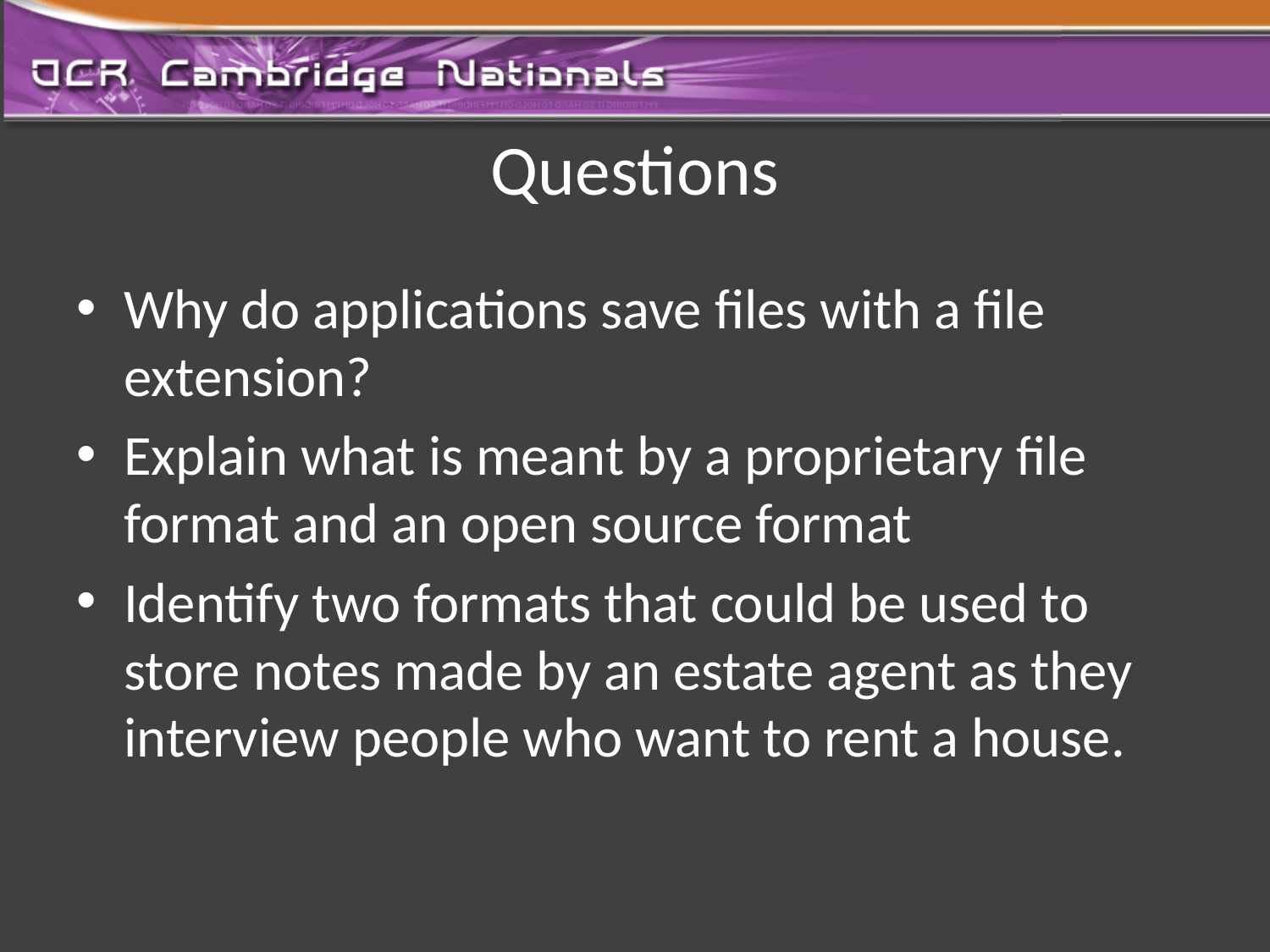

# Questions
Why do applications save files with a file extension?
Explain what is meant by a proprietary file format and an open source format
Identify two formats that could be used to store notes made by an estate agent as they interview people who want to rent a house.